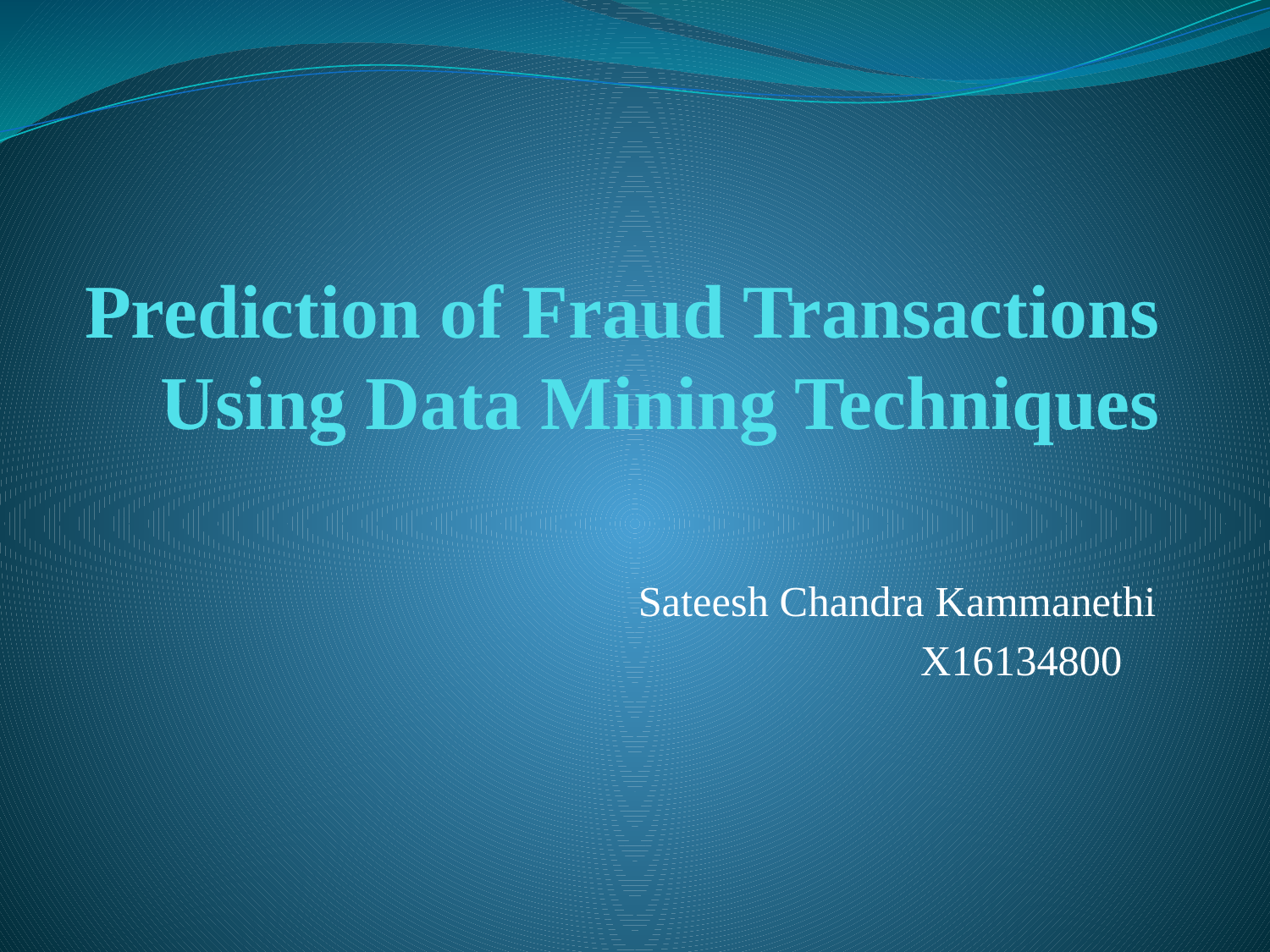

# Prediction of Fraud Transactions Using Data Mining Techniques

Sateesh Chandra Kammanethi
X16134800